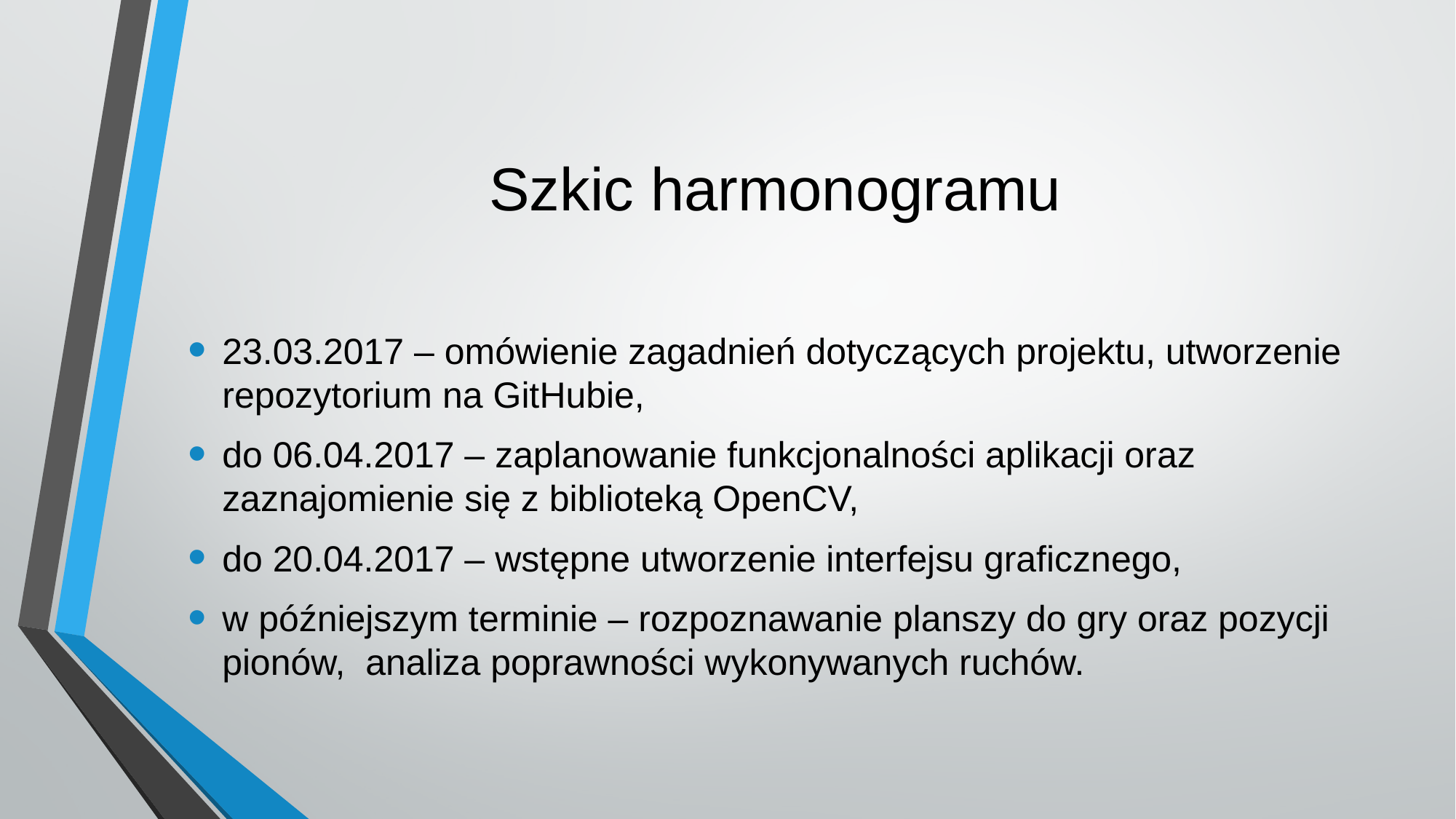

# Szkic harmonogramu
23.03.2017 – omówienie zagadnień dotyczących projektu, utworzenie repozytorium na GitHubie,
do 06.04.2017 – zaplanowanie funkcjonalności aplikacji oraz zaznajomienie się z biblioteką OpenCV,
do 20.04.2017 – wstępne utworzenie interfejsu graficznego,
w późniejszym terminie – rozpoznawanie planszy do gry oraz pozycji pionów,  analiza poprawności wykonywanych ruchów.